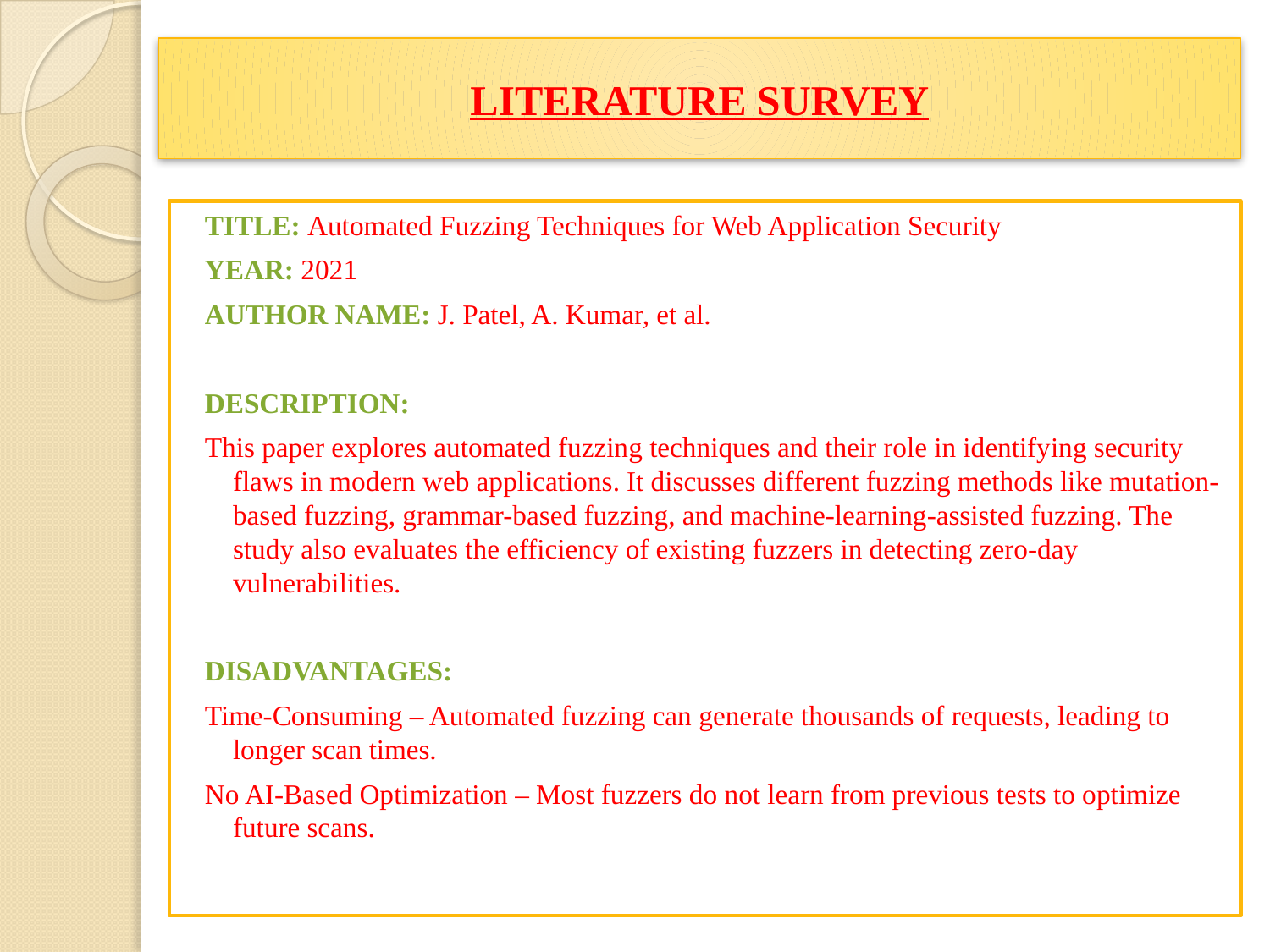

# LITERATURE SURVEY
TITLE: Automated Fuzzing Techniques for Web Application Security
YEAR: 2021
AUTHOR NAME: J. Patel, A. Kumar, et al.

DESCRIPTION:
This paper explores automated fuzzing techniques and their role in identifying security flaws in modern web applications. It discusses different fuzzing methods like mutation-based fuzzing, grammar-based fuzzing, and machine-learning-assisted fuzzing. The study also evaluates the efficiency of existing fuzzers in detecting zero-day vulnerabilities.

DISADVANTAGES:
Time-Consuming – Automated fuzzing can generate thousands of requests, leading to longer scan times.
No AI-Based Optimization – Most fuzzers do not learn from previous tests to optimize future scans.